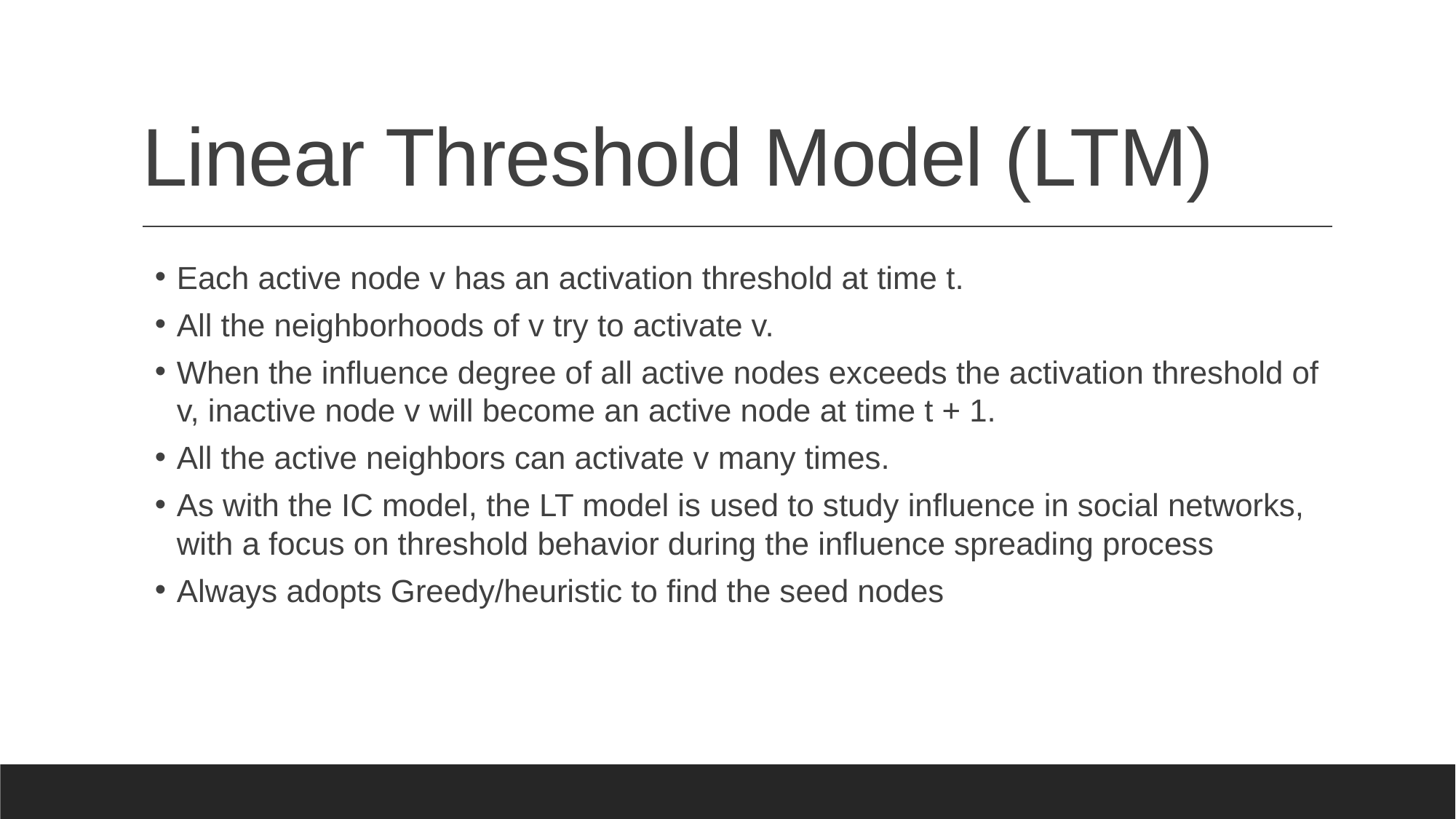

# Linear Threshold Model (LTM)
Each active node v has an activation threshold at time t.
All the neighborhoods of v try to activate v.
When the influence degree of all active nodes exceeds the activation threshold of v, inactive node v will become an active node at time t + 1.
All the active neighbors can activate v many times.
As with the IC model, the LT model is used to study influence in social networks, with a focus on threshold behavior during the influence spreading process
Always adopts Greedy/heuristic to find the seed nodes